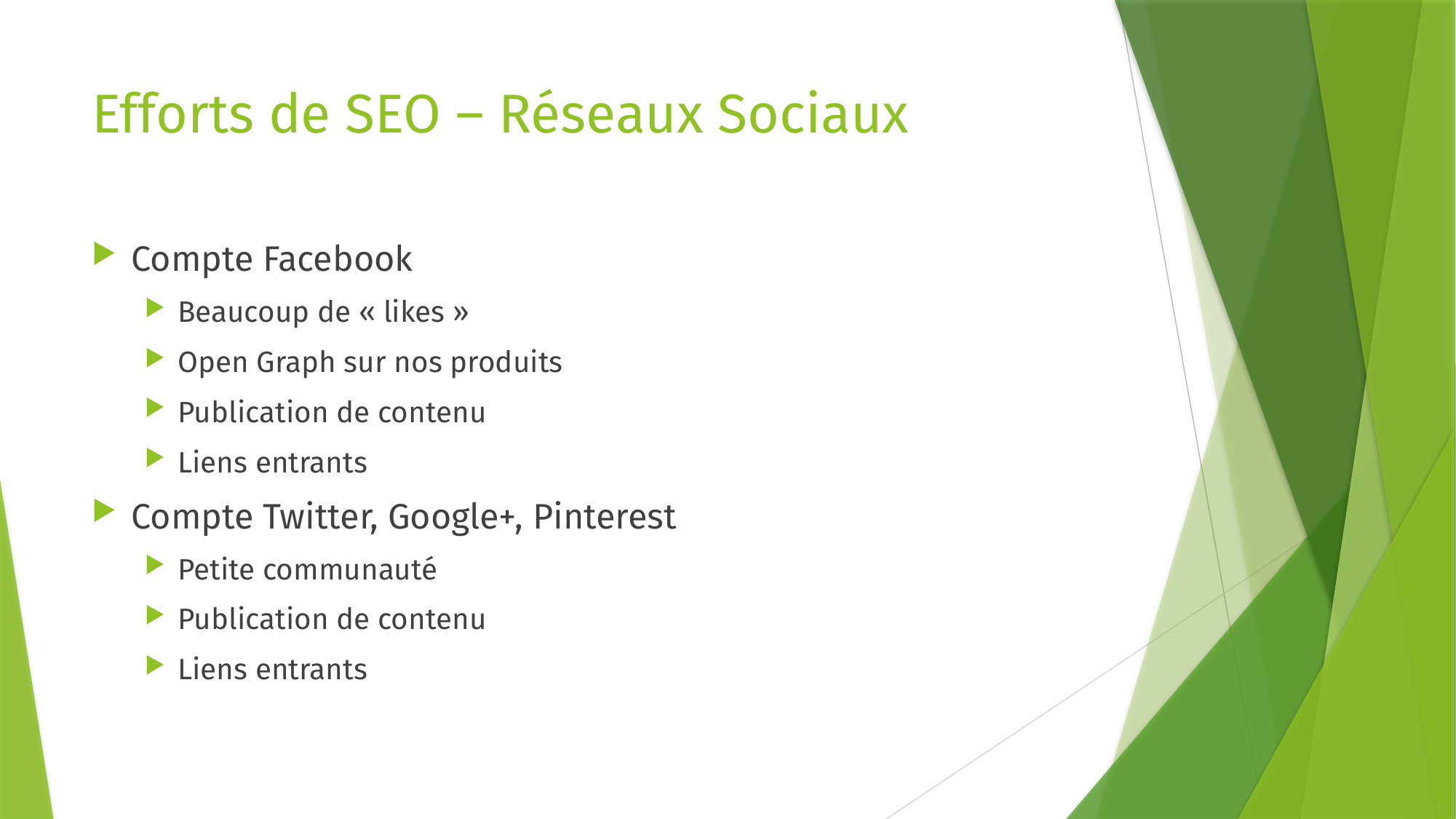

# Efforts de SEO – Réseaux Sociaux
Compte Facebook
Beaucoup de « likes »
Open Graph sur nos produits
Publication de contenu
Liens entrants
Compte Twitter, Google+, Pinterest
Petite communauté
Publication de contenu
Liens entrants